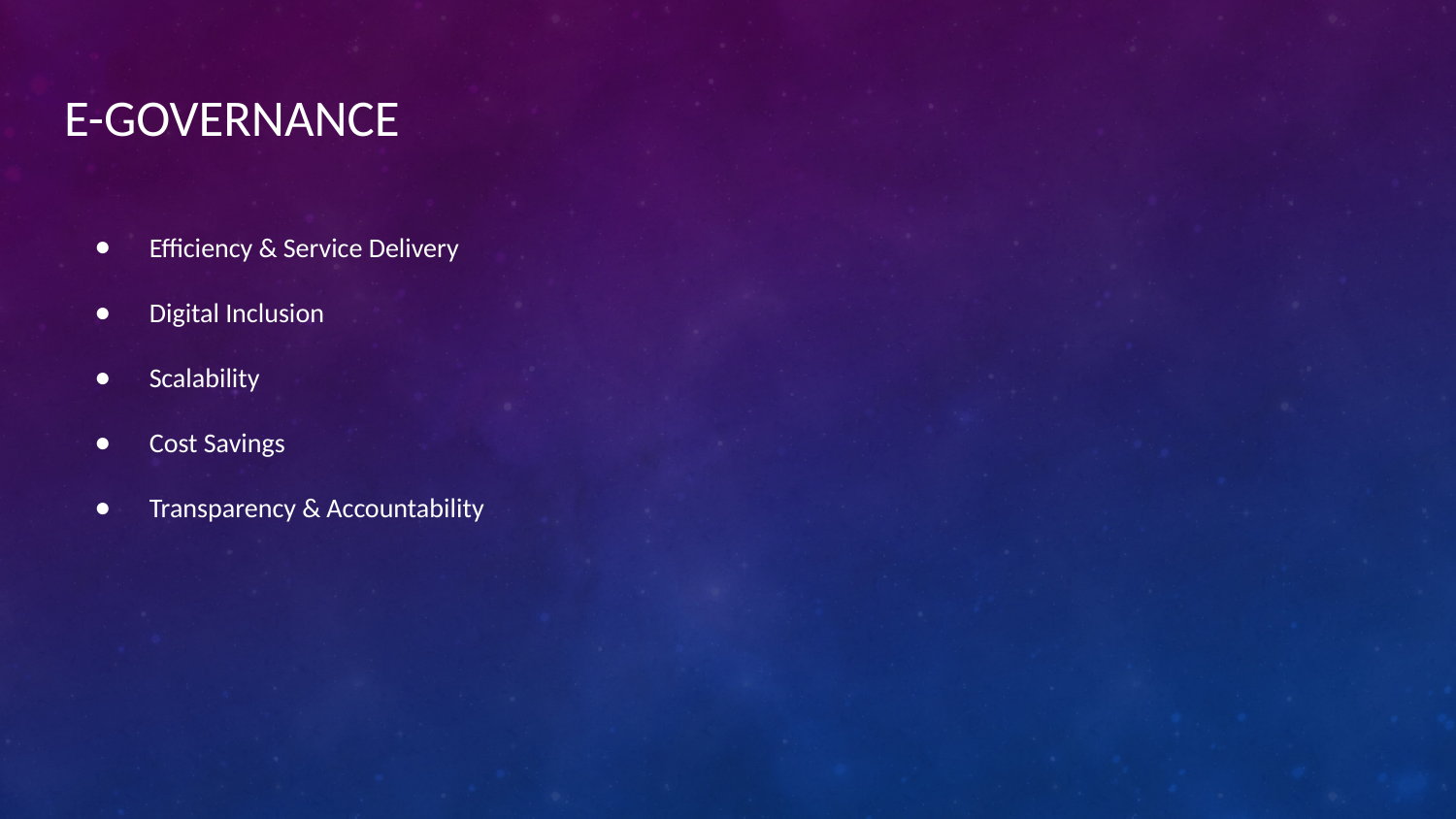

# E-Governance

Efficiency & Service Delivery
Digital Inclusion
Scalability
Cost Savings
Transparency & Accountability